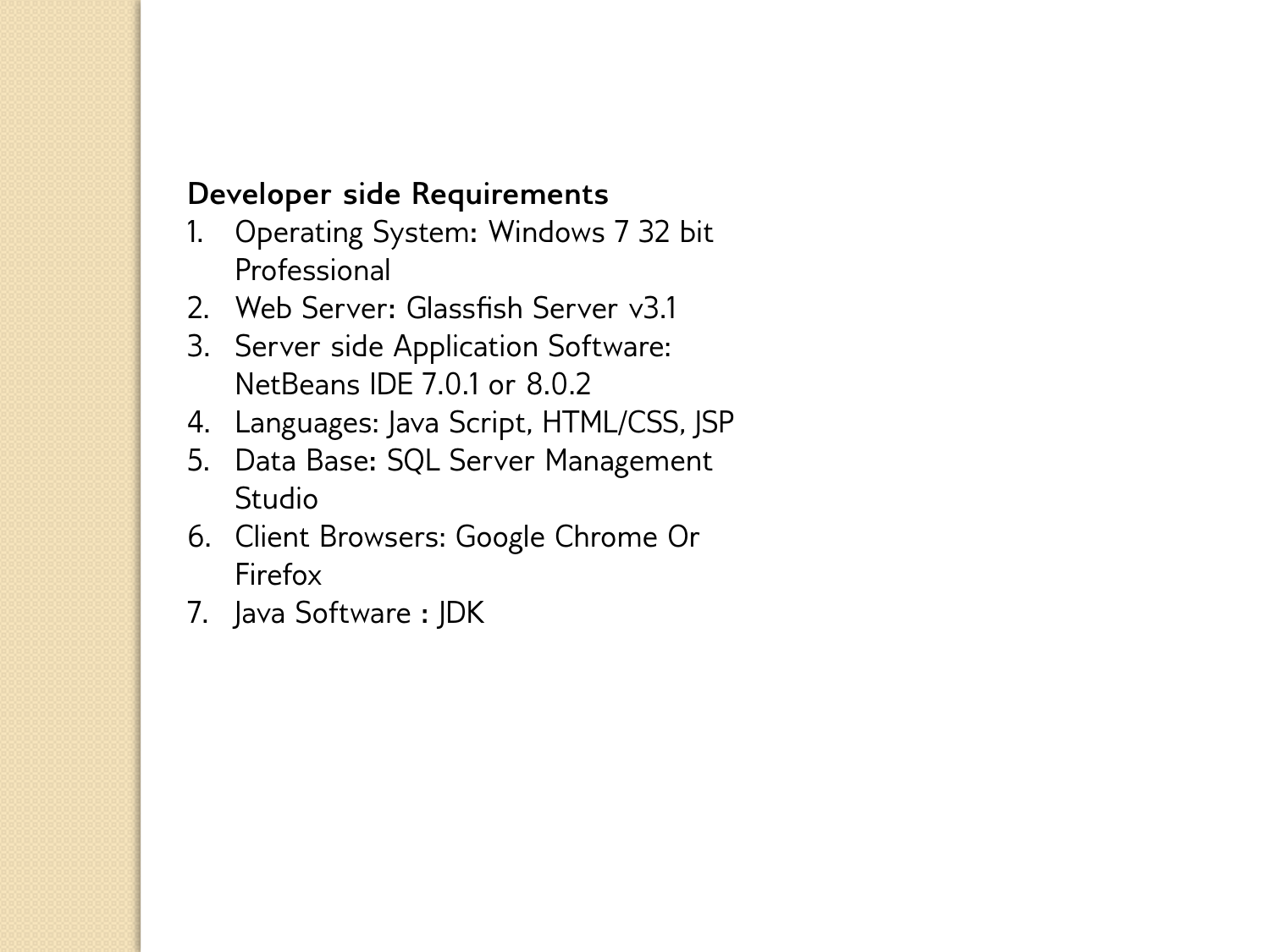

Developer side Requirements
Operating System: Windows 7 32 bit Professional
Web Server: Glassfish Server v3.1
Server side Application Software: NetBeans IDE 7.0.1 or 8.0.2
Languages: Java Script, HTML/CSS, JSP
Data Base: SQL Server Management Studio
Client Browsers: Google Chrome Or Firefox
Java Software : JDK